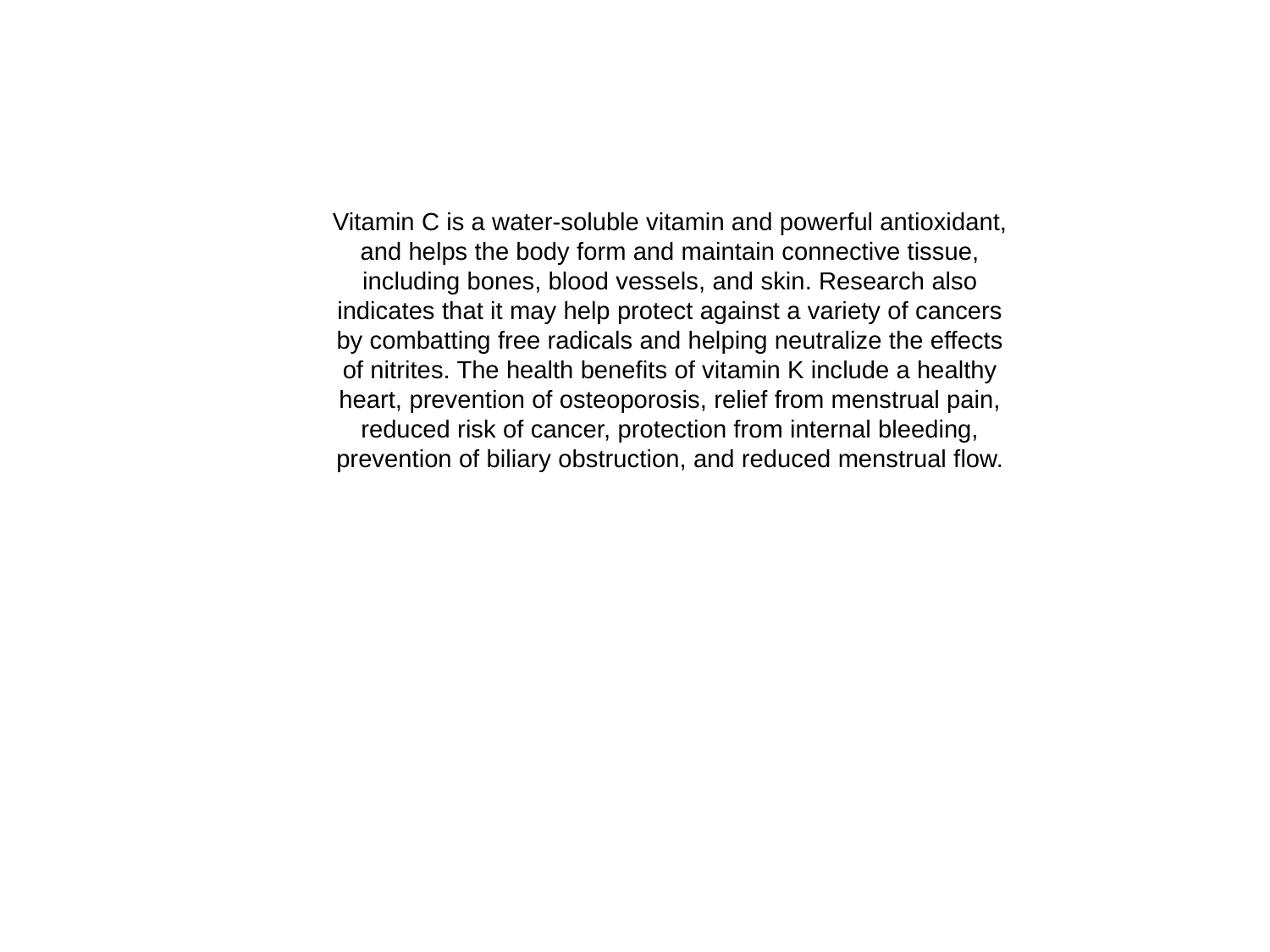

Vitamin C is a water-soluble vitamin and powerful antioxidant, and helps the body form and maintain connective tissue, including bones, blood vessels, and skin. Research also indicates that it may help protect against a variety of cancers by combatting free radicals and helping neutralize the effects of nitrites. The health benefits of vitamin K include a healthy heart, prevention of osteoporosis, relief from menstrual pain, reduced risk of cancer, protection from internal bleeding, prevention of biliary obstruction, and reduced menstrual flow.